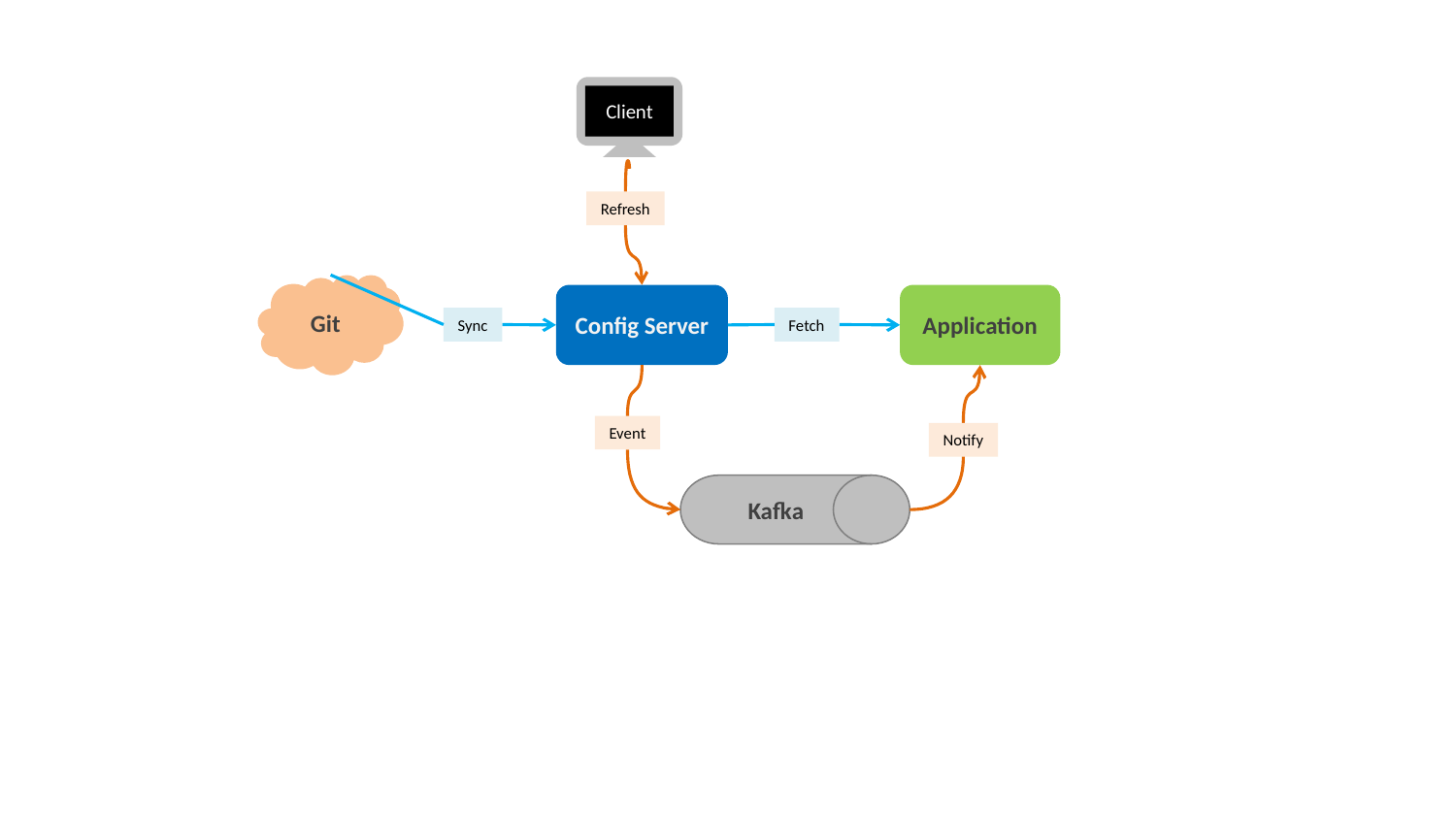

Client

Refresh
Git
Config Server
Application
Sync
Fetch
Event
Notify
Kafka